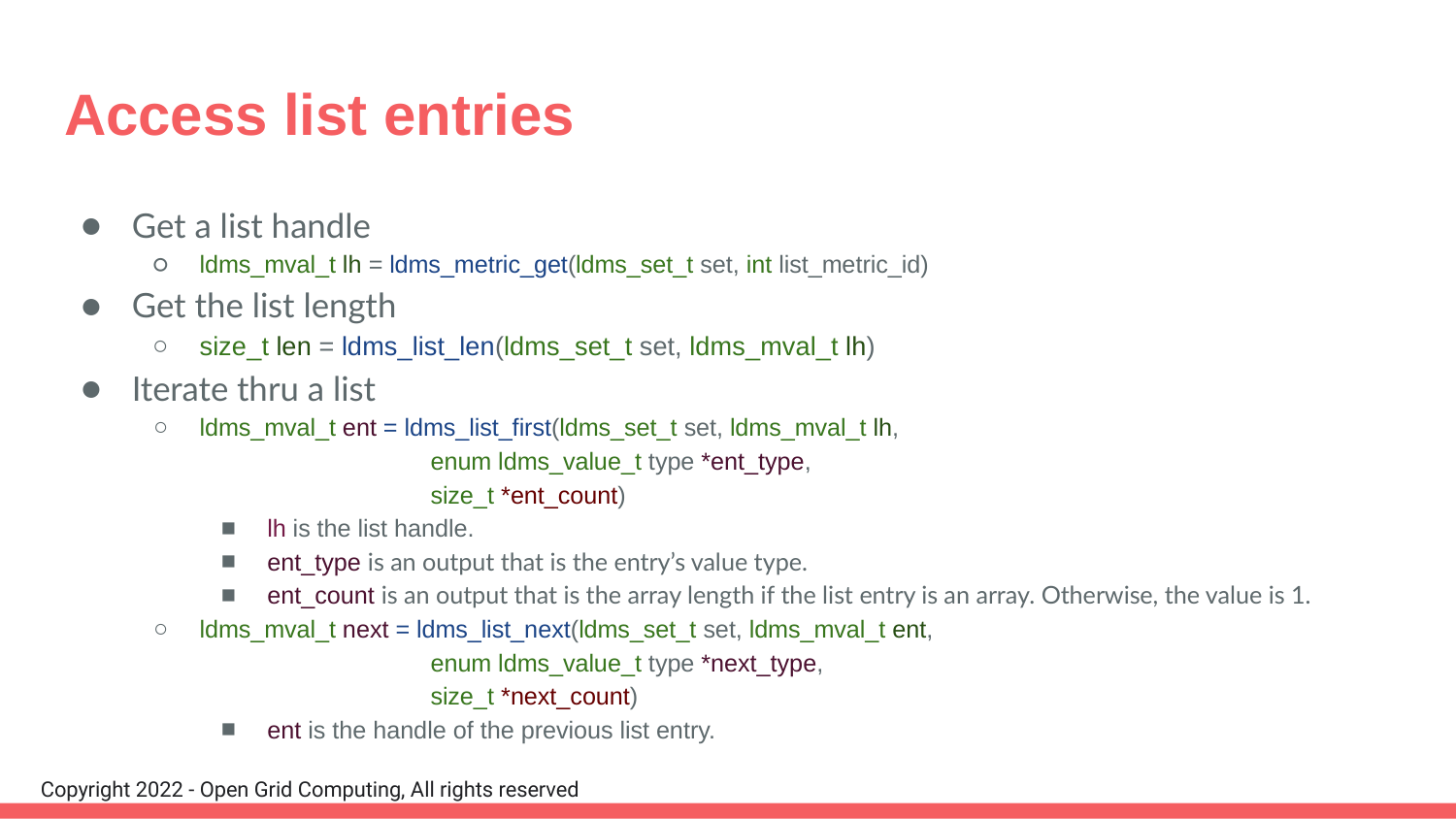

# Access list entries
Get a list handle
ldms_mval_t lh = ldms_metric_get(ldms_set_t set, int list_metric_id)
Get the list length
size_t len = ldms_list_len(ldms_set_t set, ldms_mval_t lh)
Iterate thru a list
ldms_mval_t ent = ldms_list_first(ldms_set_t set, ldms_mval_t lh,
                                  enum ldms_value_t type *ent_type,
                                  size_t *ent_count)
lh is the list handle.
ent_type is an output that is the entry’s value type.
ent_count is an output that is the array length if the list entry is an array. Otherwise, the value is 1.
ldms_mval_t next = ldms_list_next(ldms_set_t set, ldms_mval_t ent,
                                  enum ldms_value_t type *next_type,
                                  size_t *next_count)
ent is the handle of the previous list entry.